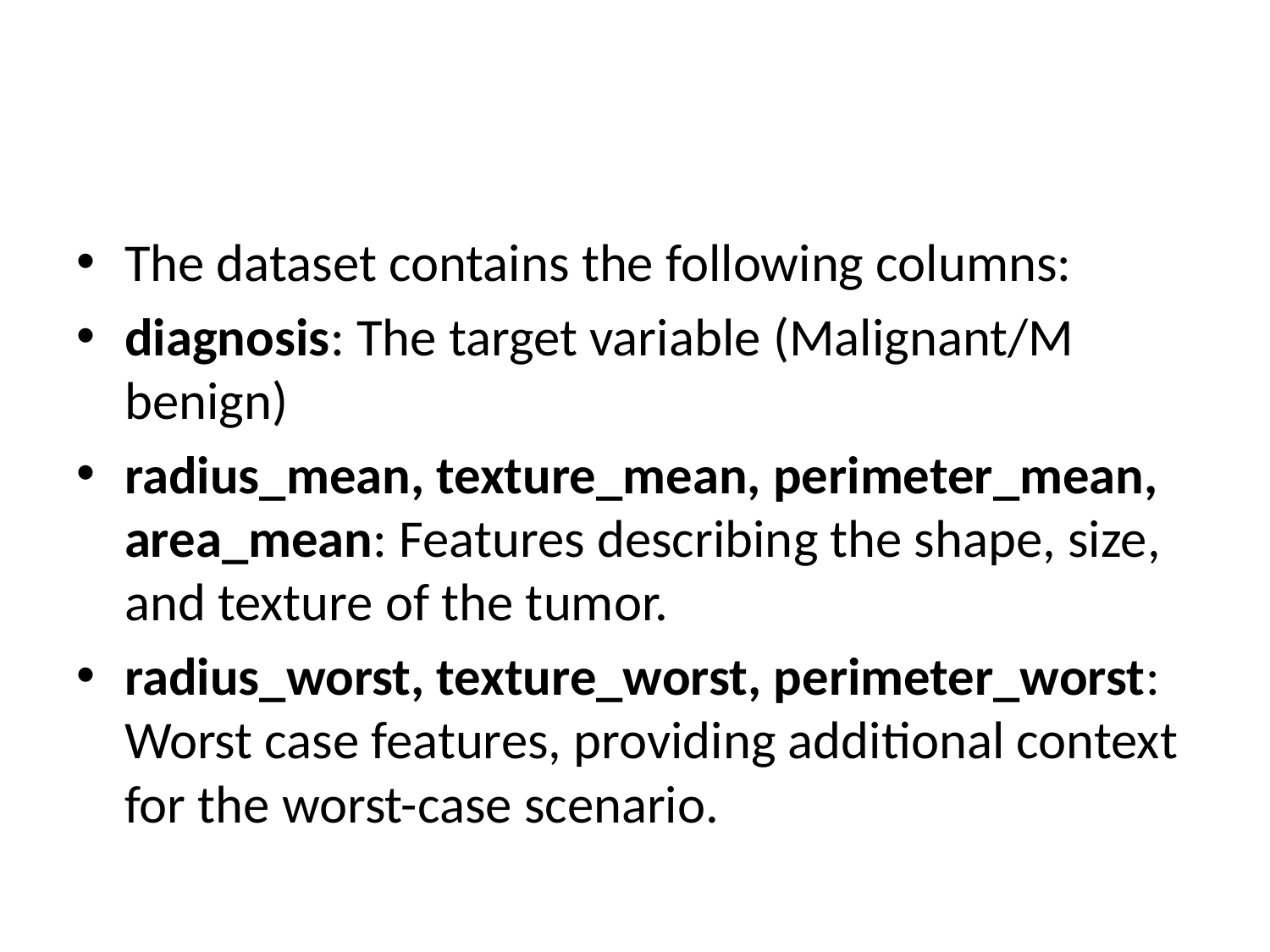

#
The dataset contains the following columns:
diagnosis: The target variable (Malignant/M benign)
radius_mean, texture_mean, perimeter_mean, area_mean: Features describing the shape, size, and texture of the tumor.
radius_worst, texture_worst, perimeter_worst: Worst case features, providing additional context for the worst-case scenario.